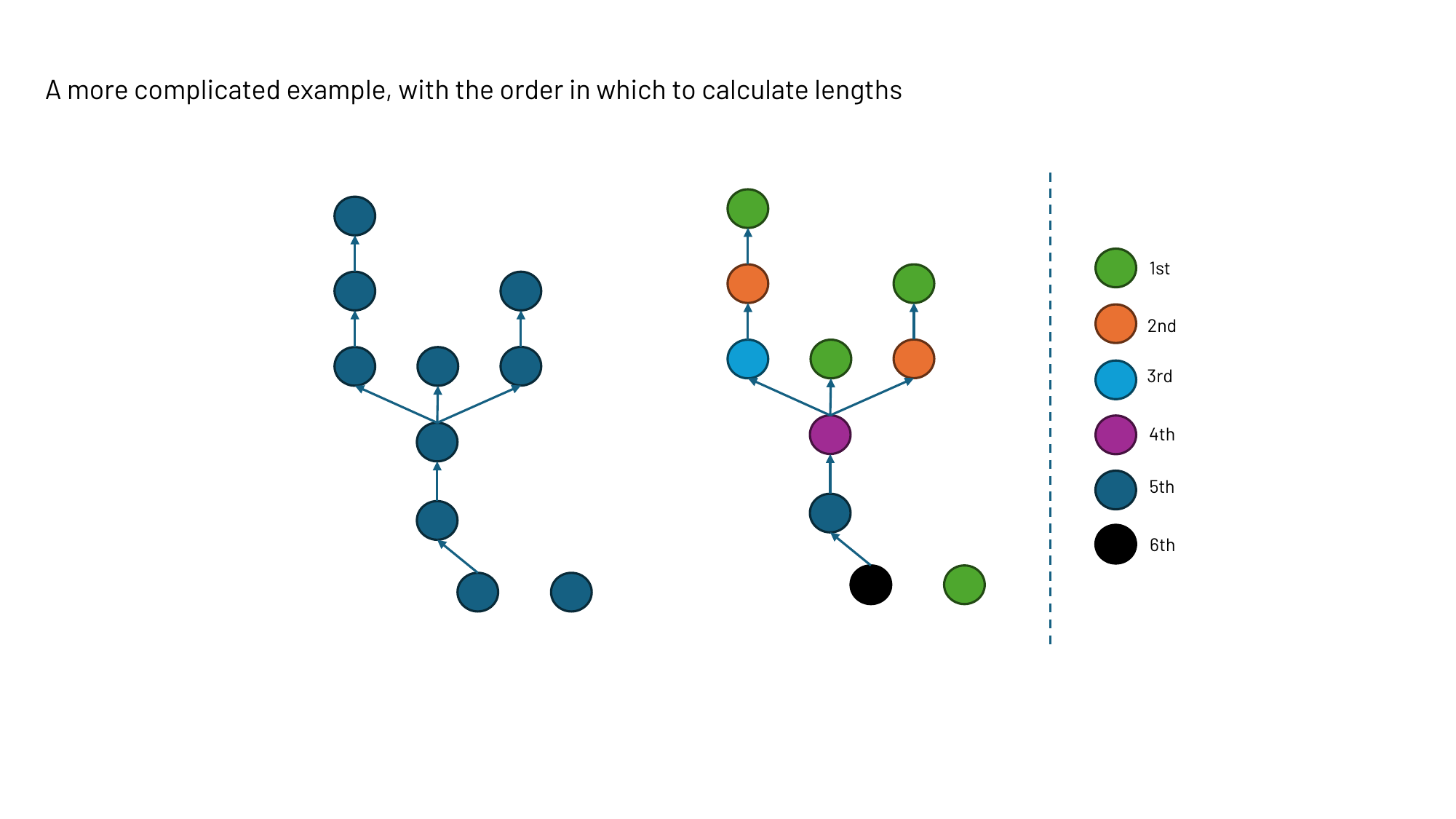

A more complicated example, with the order in which to calculate lengths

1st
2nd
3rd
4th
5th
6th